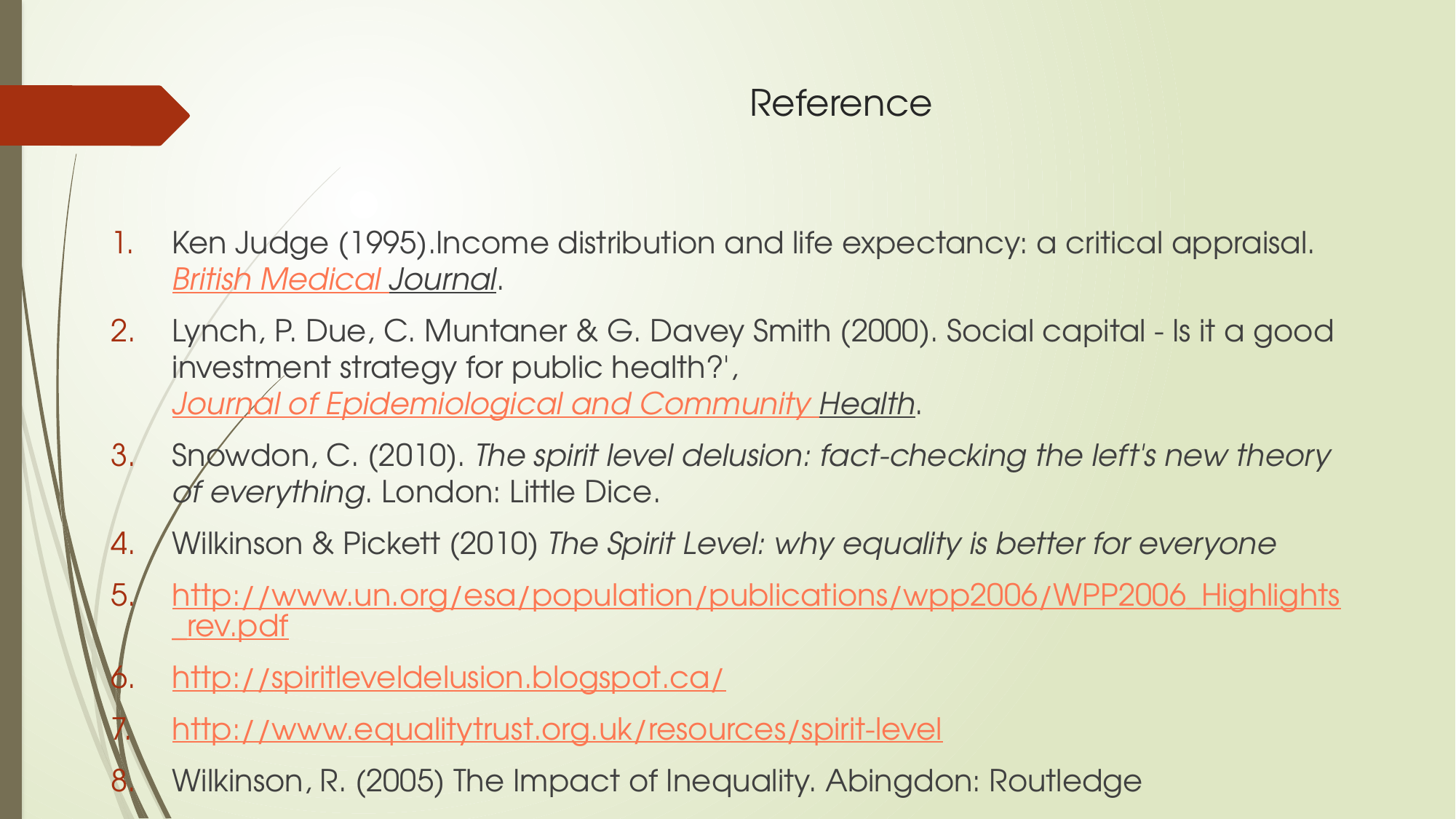

# Reference
Ken Judge (1995).Income distribution and life expectancy: a critical appraisal. British Medical Journal.
Lynch, P. Due, C. Muntaner & G. Davey Smith (2000). Social capital - Is it a good investment strategy for public health?', Journal of Epidemiological and Community Health.
Snowdon, C. (2010). The spirit level delusion: fact-checking the left's new theory of everything. London: Little Dice.
Wilkinson & Pickett (2010) The Spirit Level: why equality is better for everyone
http://www.un.org/esa/population/publications/wpp2006/WPP2006_Highlights_rev.pdf
http://spiritleveldelusion.blogspot.ca/
http://www.equalitytrust.org.uk/resources/spirit-level
Wilkinson, R. (2005) The Impact of Inequality. Abingdon: Routledge